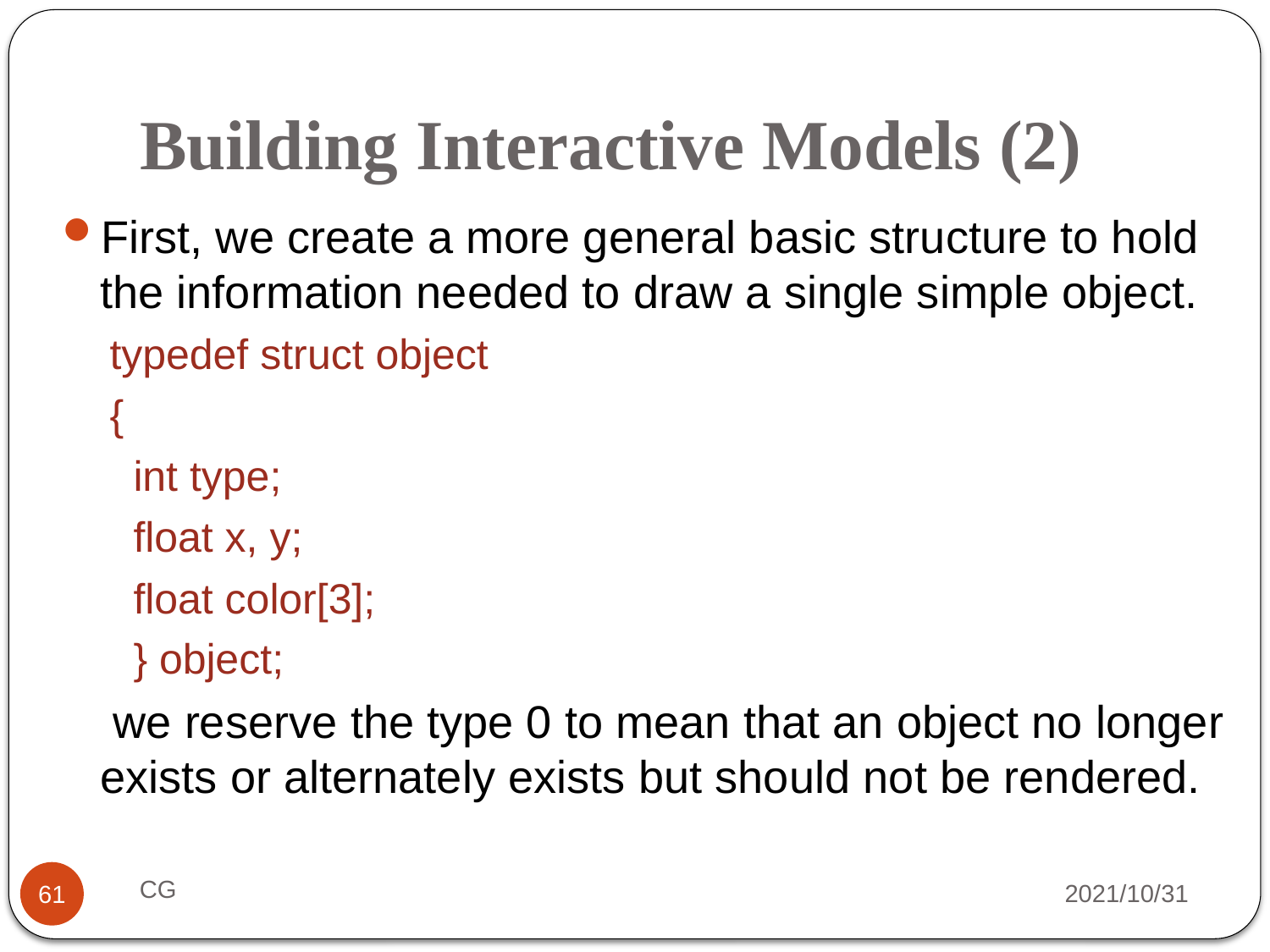

# Building Interactive Models (2)
First, we create a more general basic structure to hold the information needed to draw a single simple object.
    typedef struct object
    {
      int type;
      float x, y;
      float color[3];
      } object;
    we reserve the type 0 to mean that an object no longer exists or alternately exists but should not be rendered.

CG
2021/10/31
61